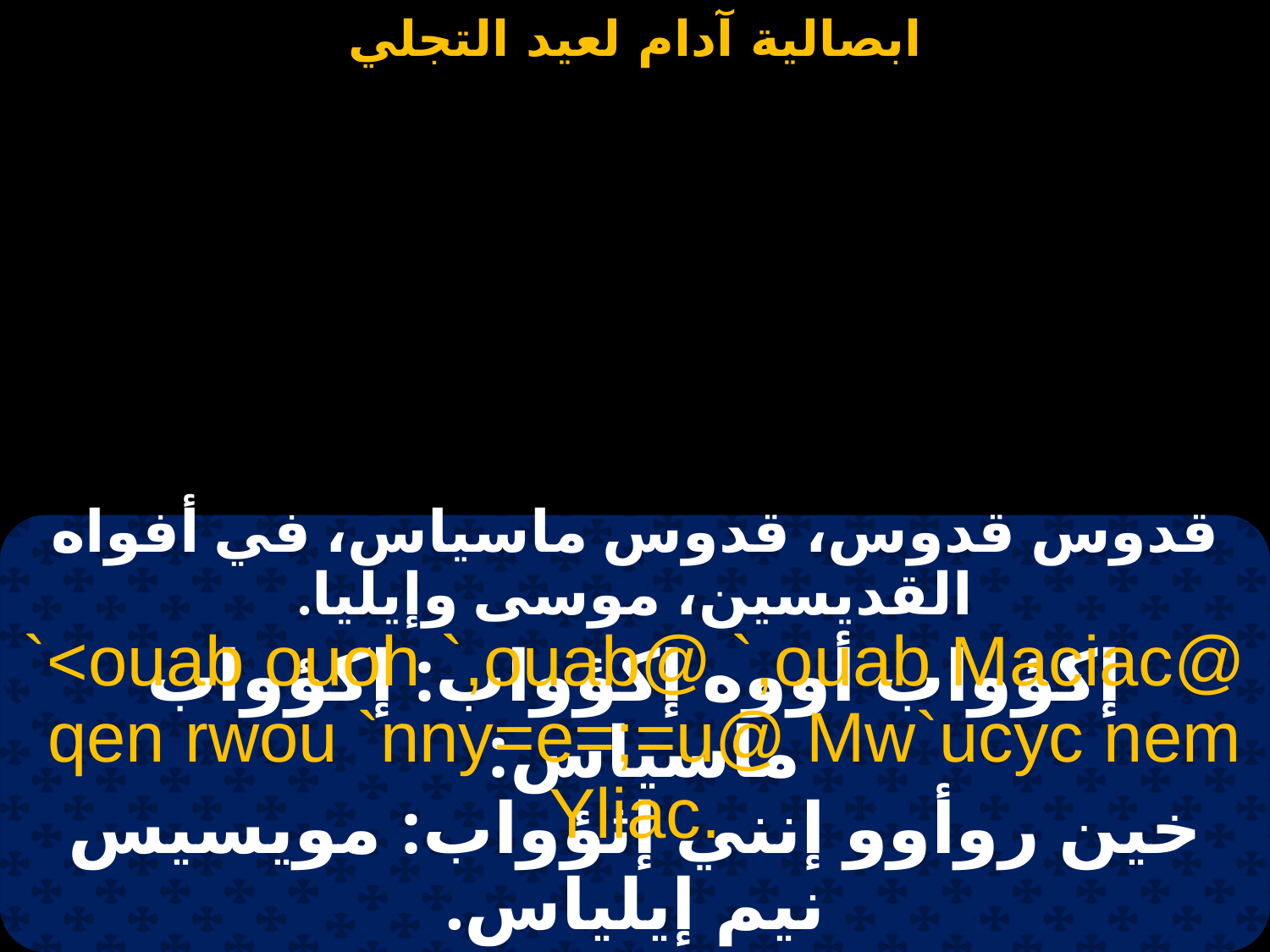

#
قدوس قدوس، قدوس ماسياس، في أفواه القديسين، موسى وإيليا.
`<ouab ouoh `,ouab@ `,ouab Maciac@
 qen rwou `nny=e=;=u@ Mw`ucyc nem Yliac.
إكؤواب أووه إكؤواب: إكؤواب ماسياس:
خين روأوو إنني إثؤواب: مويسيس نيم إيلياس.